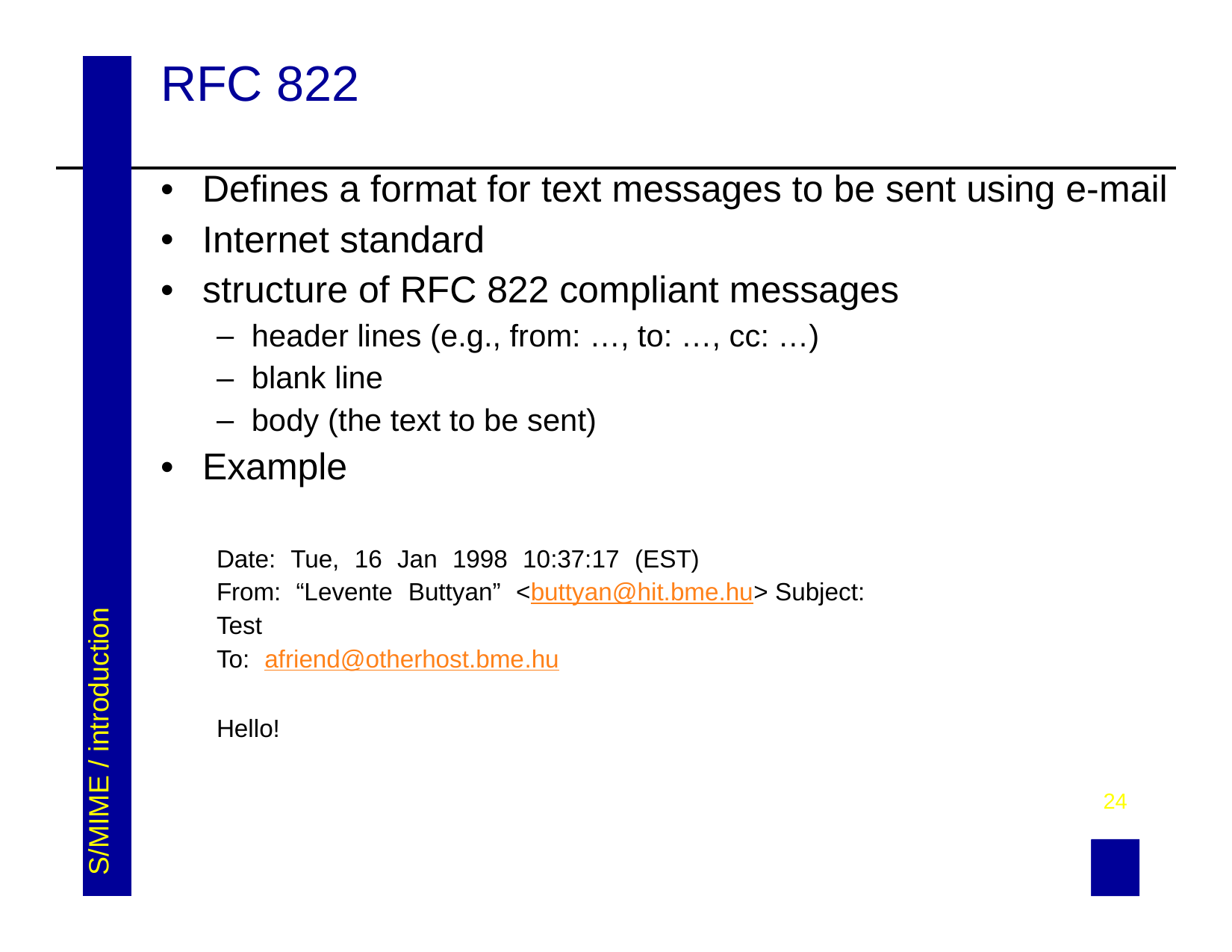

|  |  | RFC 822 |  |
| --- | --- | --- | --- |
|  | S/MIME / introduction | Defines a format for text messages to be sent using e-mail Internet standard structure of RFC 822 compliant messages header lines (e.g., from: …, to: …, cc: …) blank line body (the text to be sent) Example Date: Tue, 16 Jan 1998 10:37:17 (EST) From: “Levente Buttyan” <buttyan@hit.bme.hu> Subject: Test To: afriend@otherhost.bme.hu Hello! 24 |  |